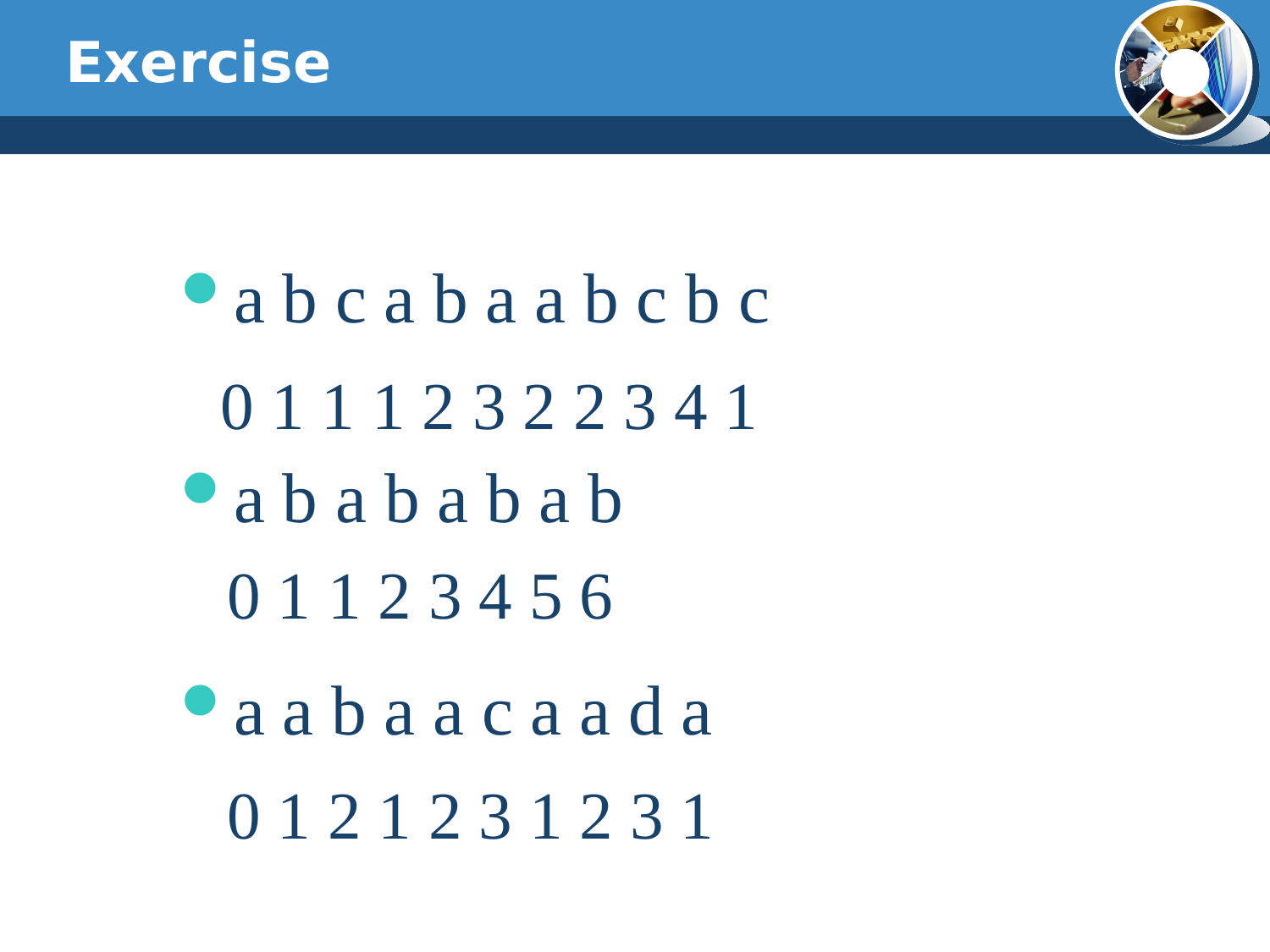

# Exercise
a b c a b a a b c b c
  0 1 1 1 2 3 2 2 3 4 1
a b a b a b a b
0 1 1 2 3 4 5 6
a a b a a c a a d a
0 1 2 1 2 3 1 2 3 1